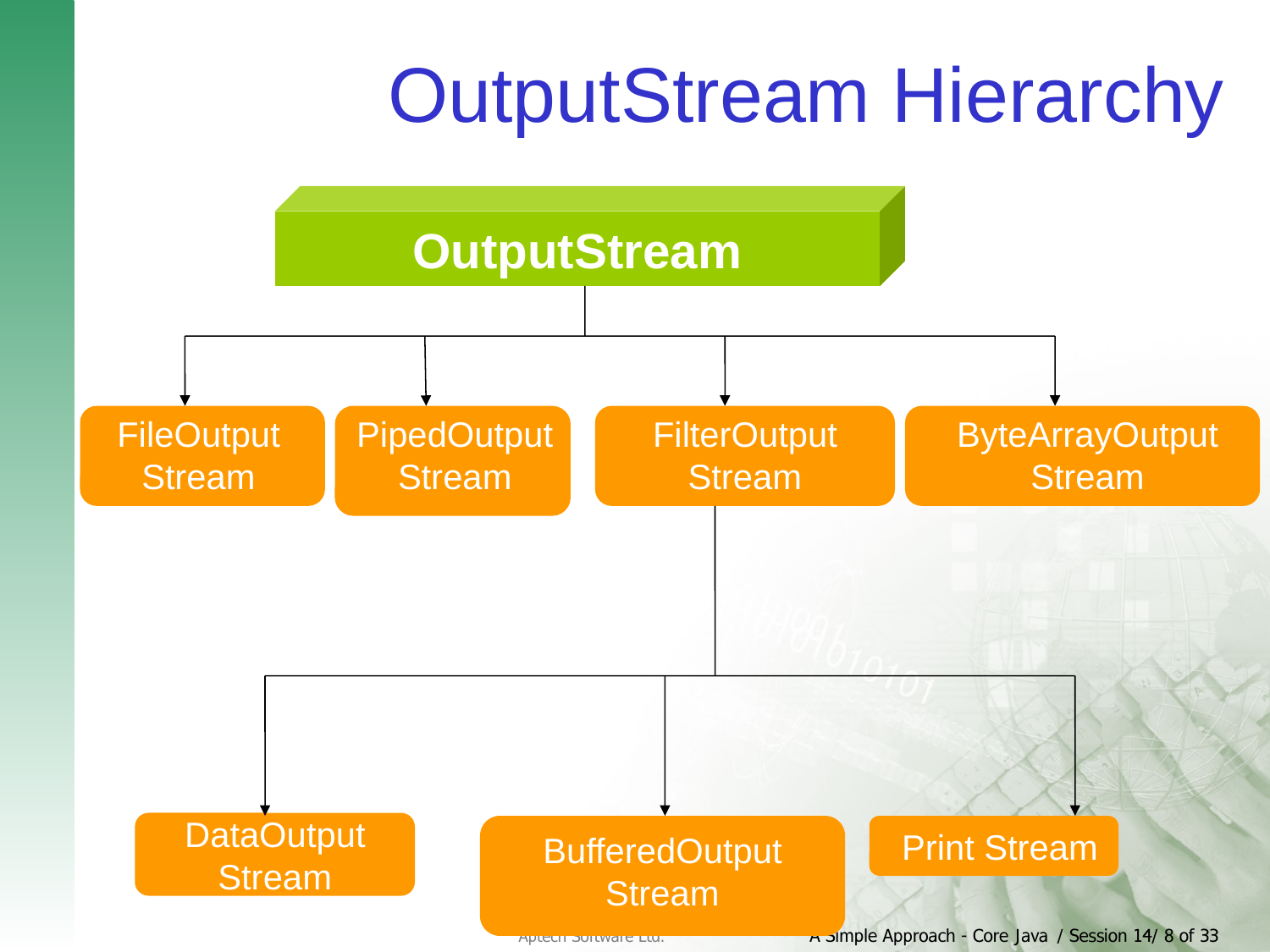

# OutputStream Hierarchy
OutputStream

FileOutput Stream

PipedOutput Stream

FilterOutput Stream

ByteArrayOutput Stream

DataOutput Stream

BufferedOutput Stream

Print Stream